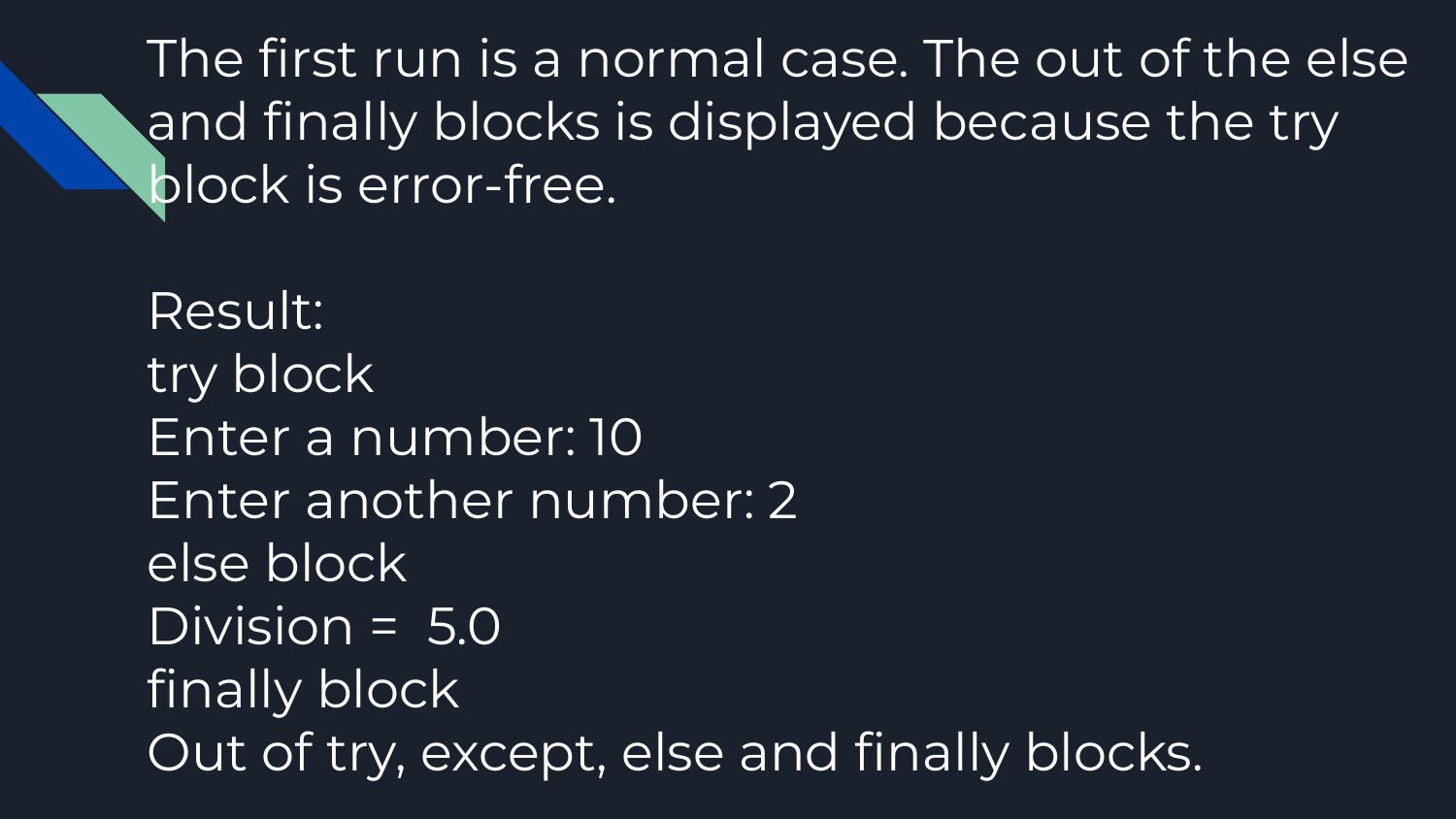

# The first run is a normal case. The out of the else and finally blocks is displayed because the try block is error-free.

Result:
try block
Enter a number: 10
Enter another number: 2
else block
Division =  5.0
finally block
Out of try, except, else and finally blocks.